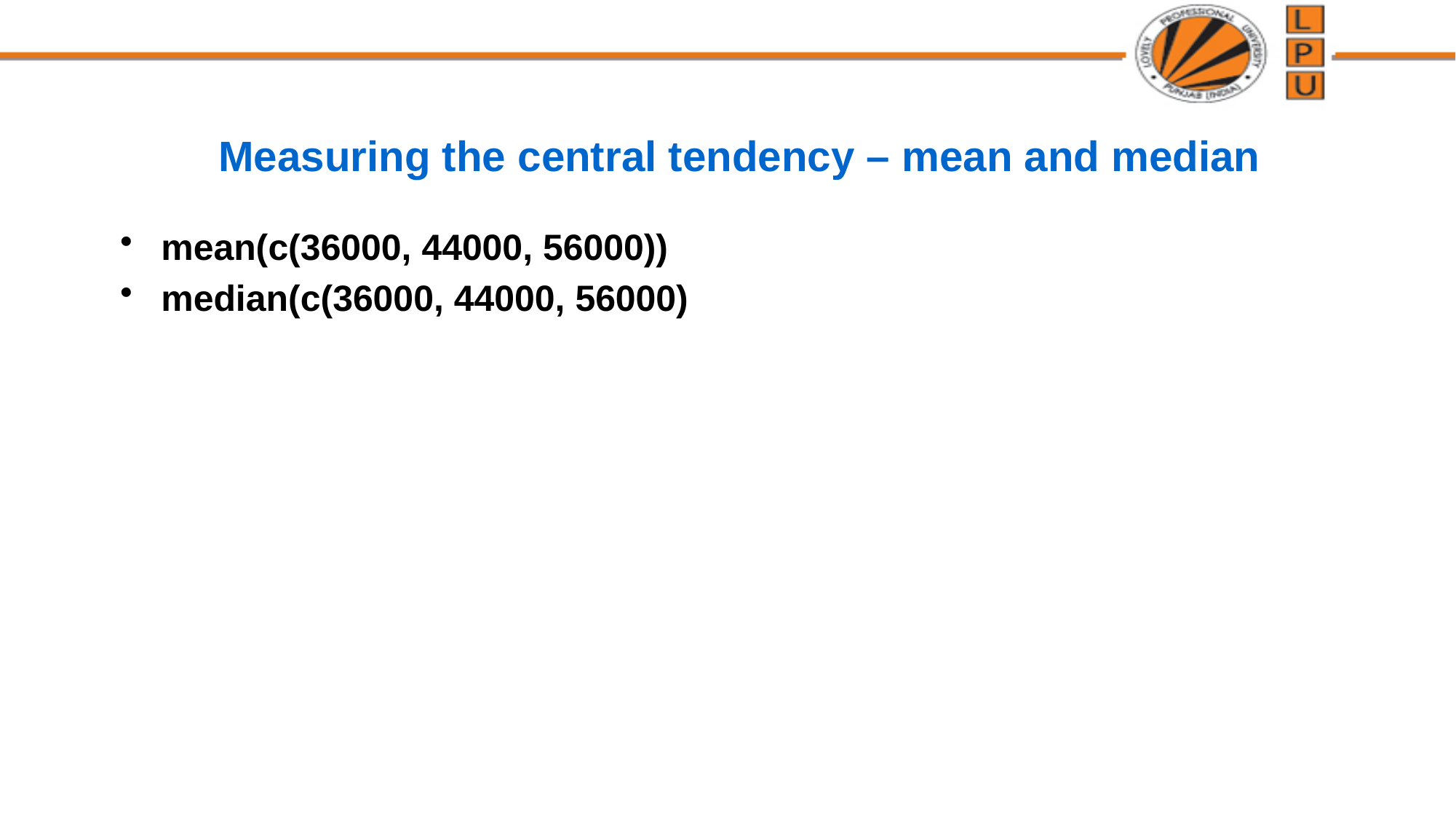

# Measuring the central tendency – mean and median
mean(c(36000, 44000, 56000))
median(c(36000, 44000, 56000)